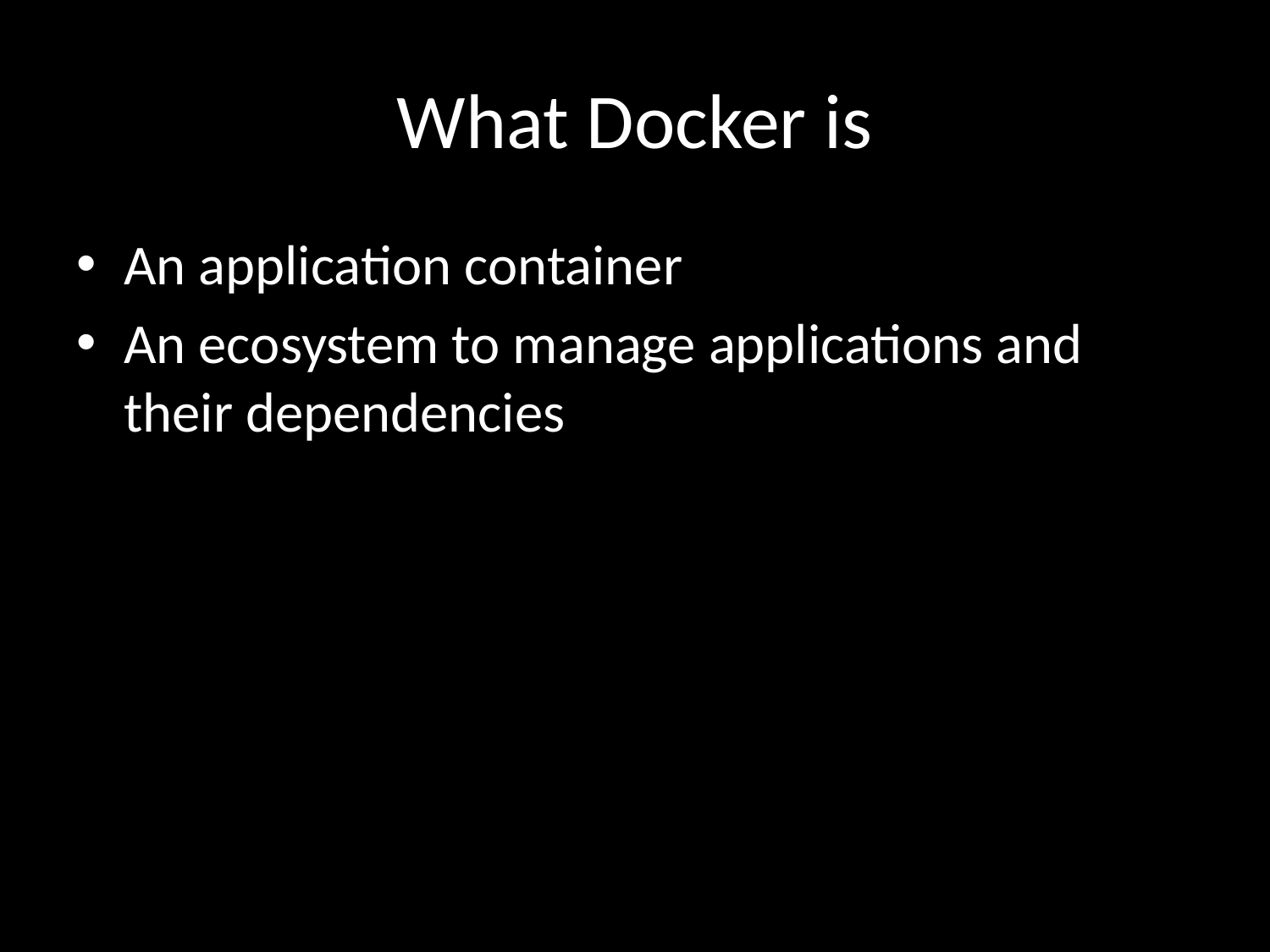

# What Docker is
An application container
An ecosystem to manage applications and their dependencies